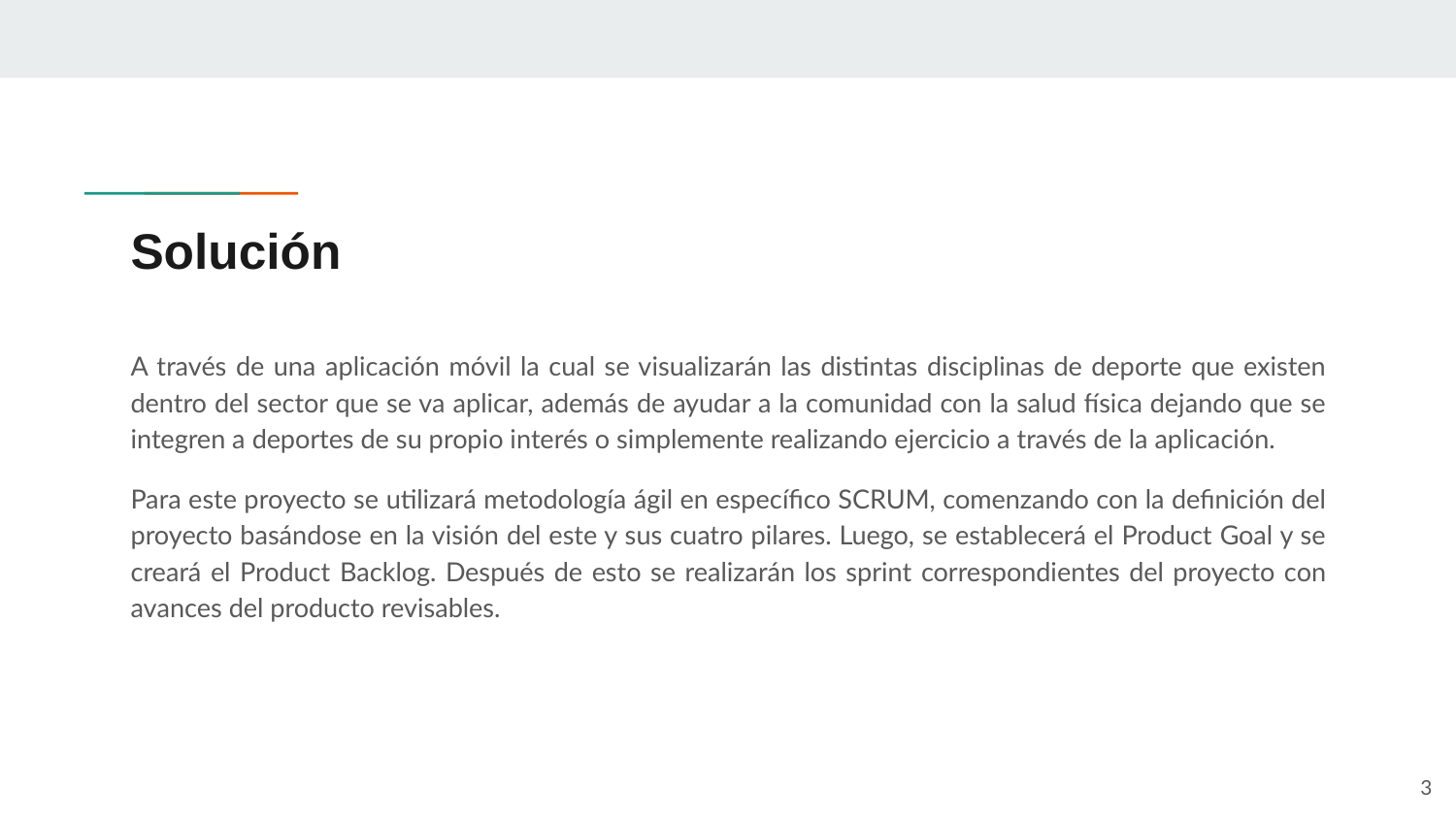

# Solución
A través de una aplicación móvil la cual se visualizarán las distintas disciplinas de deporte que existen dentro del sector que se va aplicar, además de ayudar a la comunidad con la salud física dejando que se integren a deportes de su propio interés o simplemente realizando ejercicio a través de la aplicación.
Para este proyecto se utilizará metodología ágil en específico SCRUM, comenzando con la definición del proyecto basándose en la visión del este y sus cuatro pilares. Luego, se establecerá el Product Goal y se creará el Product Backlog. Después de esto se realizarán los sprint correspondientes del proyecto con avances del producto revisables.
3